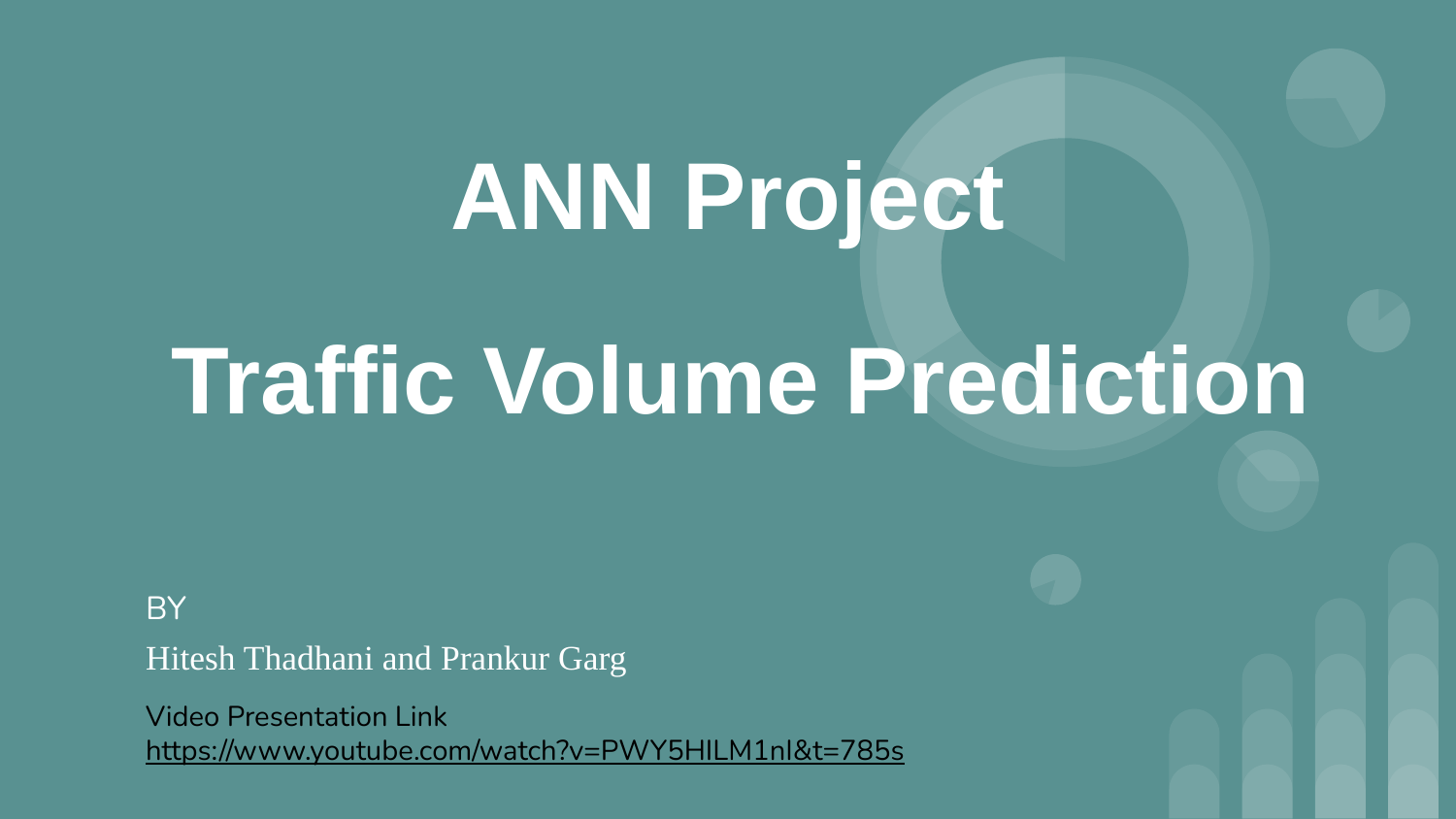

# ANN Project

Traffic Volume Prediction
BY
Hitesh Thadhani and Prankur Garg

Video Presentation Link
https://www.youtube.com/watch?v=PWY5HILM1nI&t=785s